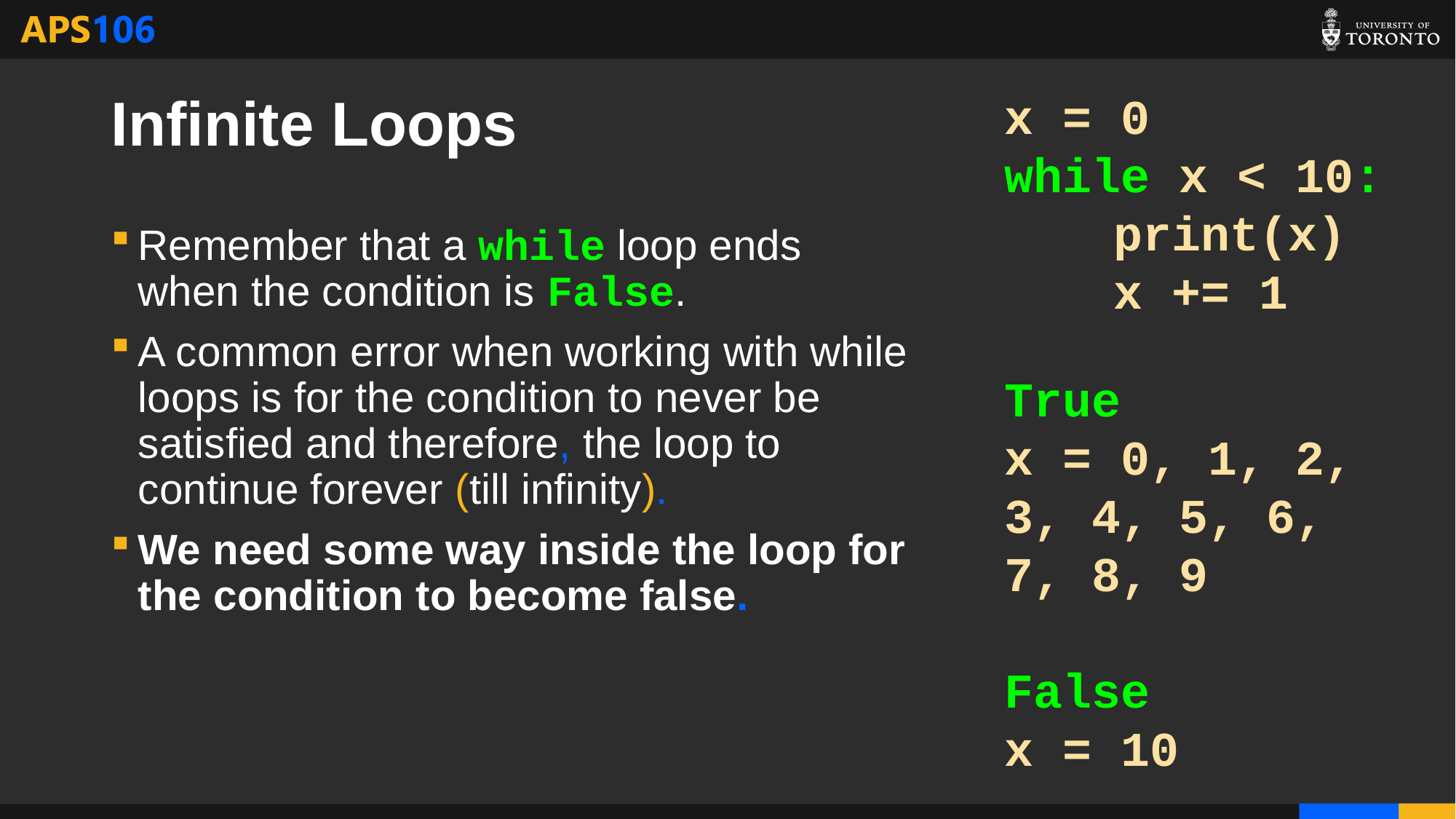

x = 0
while x < 10:
 	print(x)
 	x += 1
# Infinite Loops
Remember that a while loop ends when the condition is False.
A common error when working with while loops is for the condition to never be satisfied and therefore, the loop to continue forever (till infinity).
We need some way inside the loop for the condition to become false.
True
x = 0, 1, 2, 3, 4, 5, 6, 7, 8, 9

False
x = 10